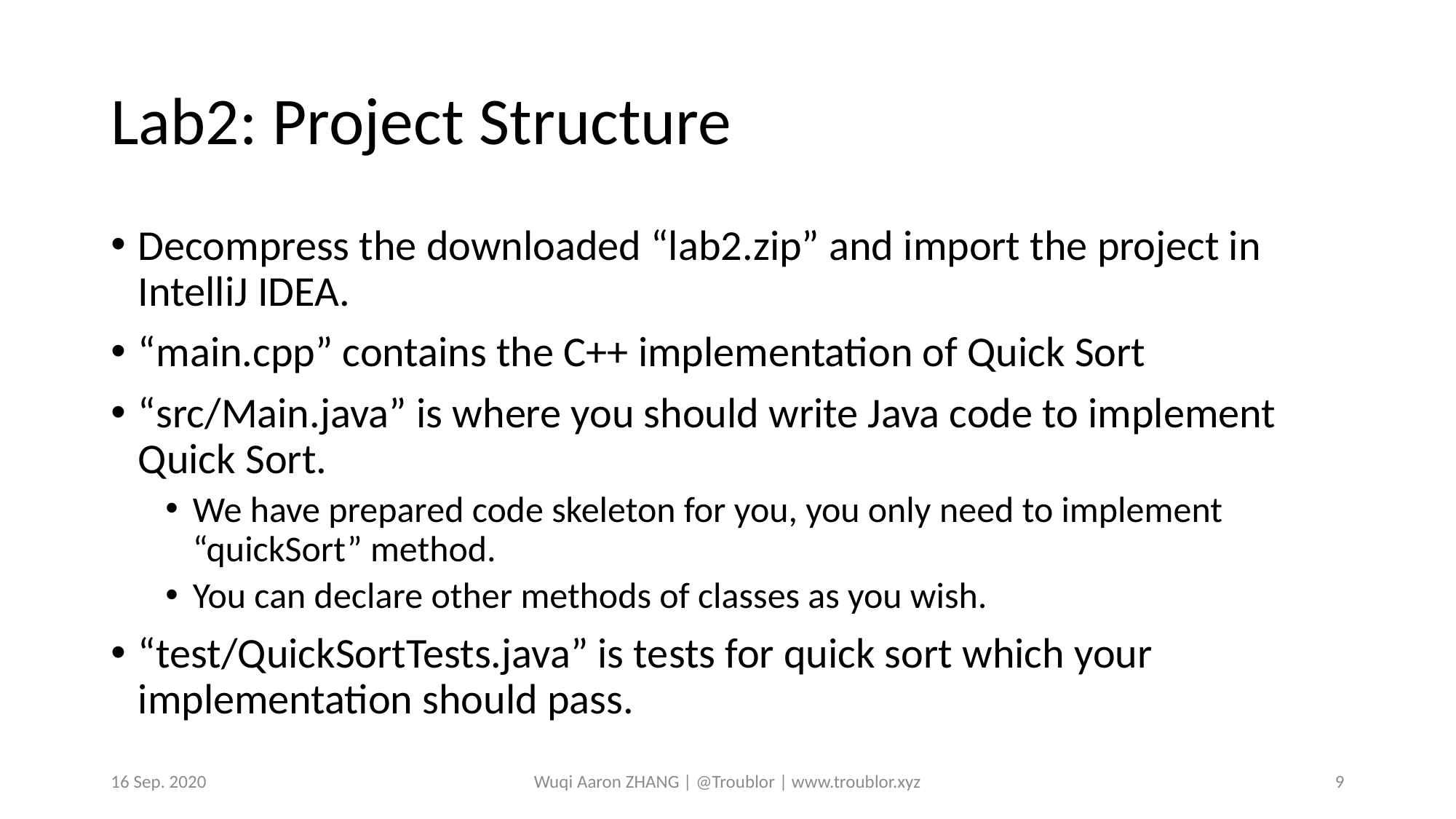

# Lab2: Project Structure
Decompress the downloaded “lab2.zip” and import the project in IntelliJ IDEA.
“main.cpp” contains the C++ implementation of Quick Sort
“src/Main.java” is where you should write Java code to implement Quick Sort.
We have prepared code skeleton for you, you only need to implement “quickSort” method.
You can declare other methods of classes as you wish.
“test/QuickSortTests.java” is tests for quick sort which your implementation should pass.

16 Sep. 2020
Wuqi Aaron ZHANG | @Troublor | www.troublor.xyz
9